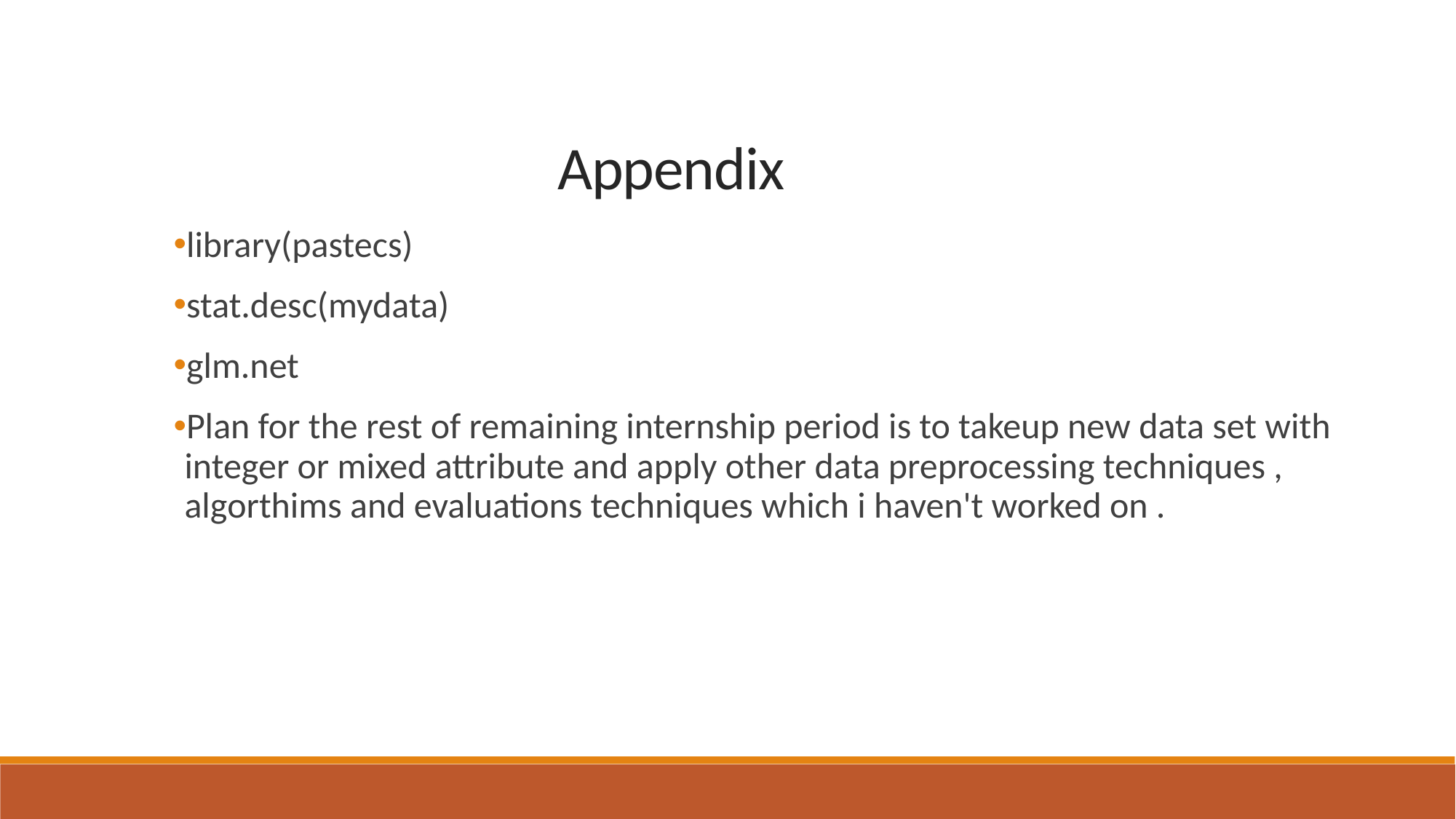

Appendix
library(pastecs)
stat.desc(mydata)
glm.net
Plan for the rest of remaining internship period is to takeup new data set with integer or mixed attribute and apply other data preprocessing techniques , algorthims and evaluations techniques which i haven't worked on .